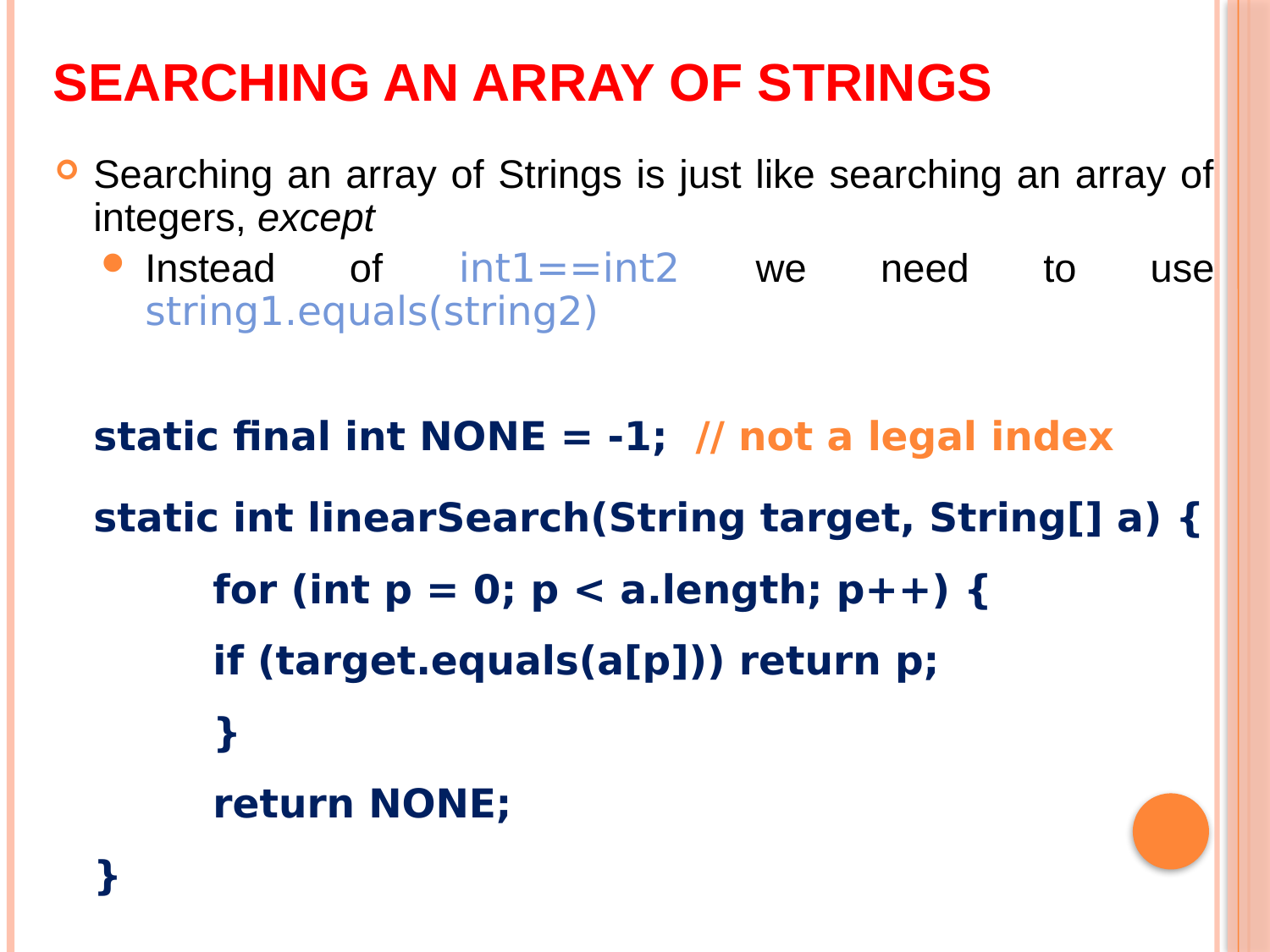

# Searching an array of Strings
Searching an array of Strings is just like searching an array of integers, except
Instead of int1==int2 we need to use string1.equals(string2)
static final int NONE = -1;  // not a legal index
static int linearSearch(String target, String[] a) {
	for (int p = 0; p < a.length; p++) {
		if (target.equals(a[p])) return p;
	}
	return NONE;
}